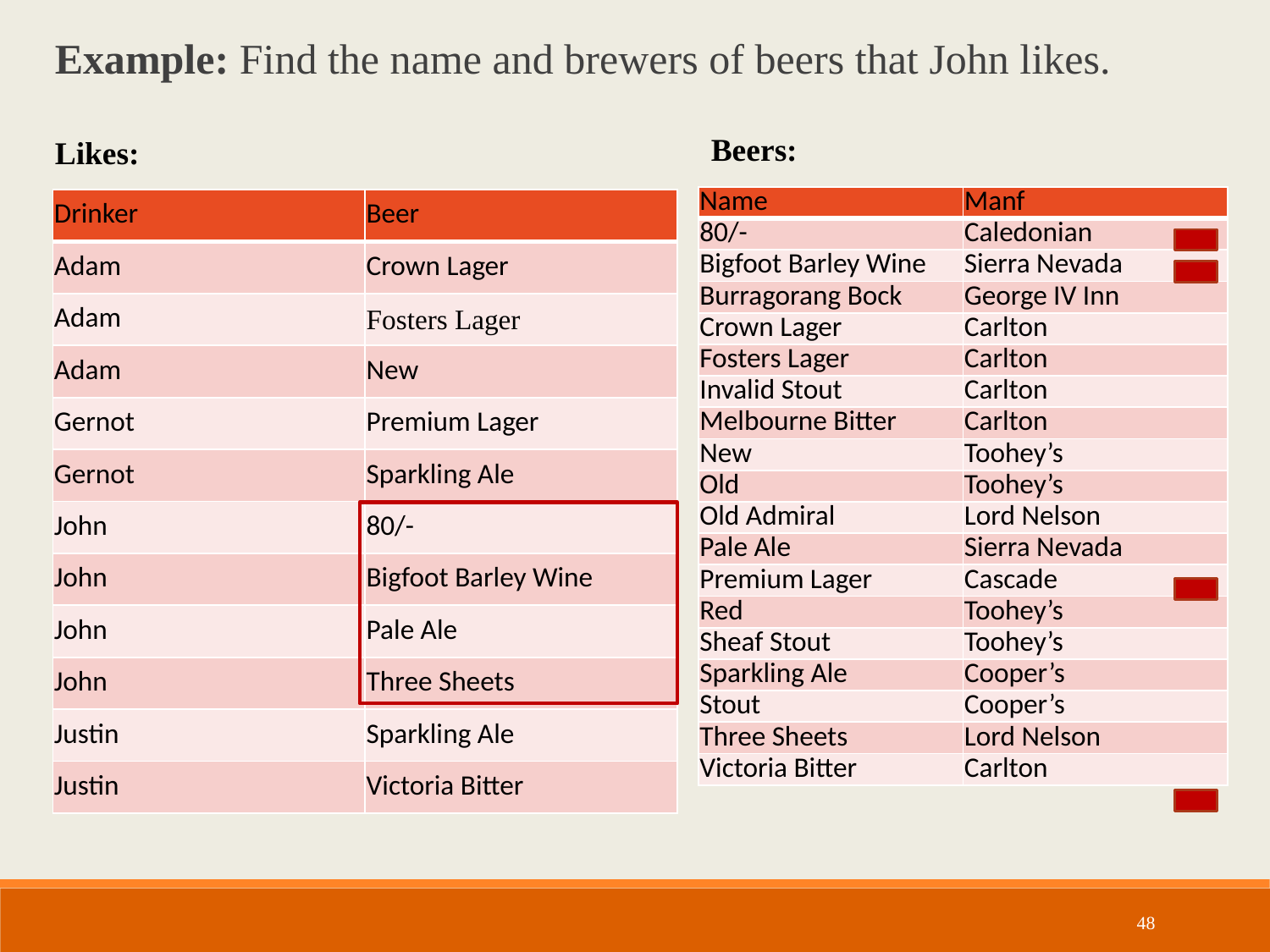

Example: Find the name and brewers of beers that John likes.
Beers:
Likes:
| Name | Manf |
| --- | --- |
| 80/- | Caledonian |
| Bigfoot Barley Wine | Sierra Nevada |
| Burragorang Bock | George IV Inn |
| Crown Lager | Carlton |
| Fosters Lager | Carlton |
| Invalid Stout | Carlton |
| Melbourne Bitter | Carlton |
| New | Toohey’s |
| Old | Toohey’s |
| Old Admiral | Lord Nelson |
| Pale Ale | Sierra Nevada |
| Premium Lager | Cascade |
| Red | Toohey’s |
| Sheaf Stout | Toohey’s |
| Sparkling Ale | Cooper’s |
| Stout | Cooper’s |
| Three Sheets | Lord Nelson |
| Victoria Bitter | Carlton |
| Drinker | Beer |
| --- | --- |
| Adam | Crown Lager |
| Adam | Fosters Lager |
| Adam | New |
| Gernot | Premium Lager |
| Gernot | Sparkling Ale |
| John | 80/- |
| John | Bigfoot Barley Wine |
| John | Pale Ale |
| John | Three Sheets |
| Justin | Sparkling Ale |
| Justin | Victoria Bitter |

48